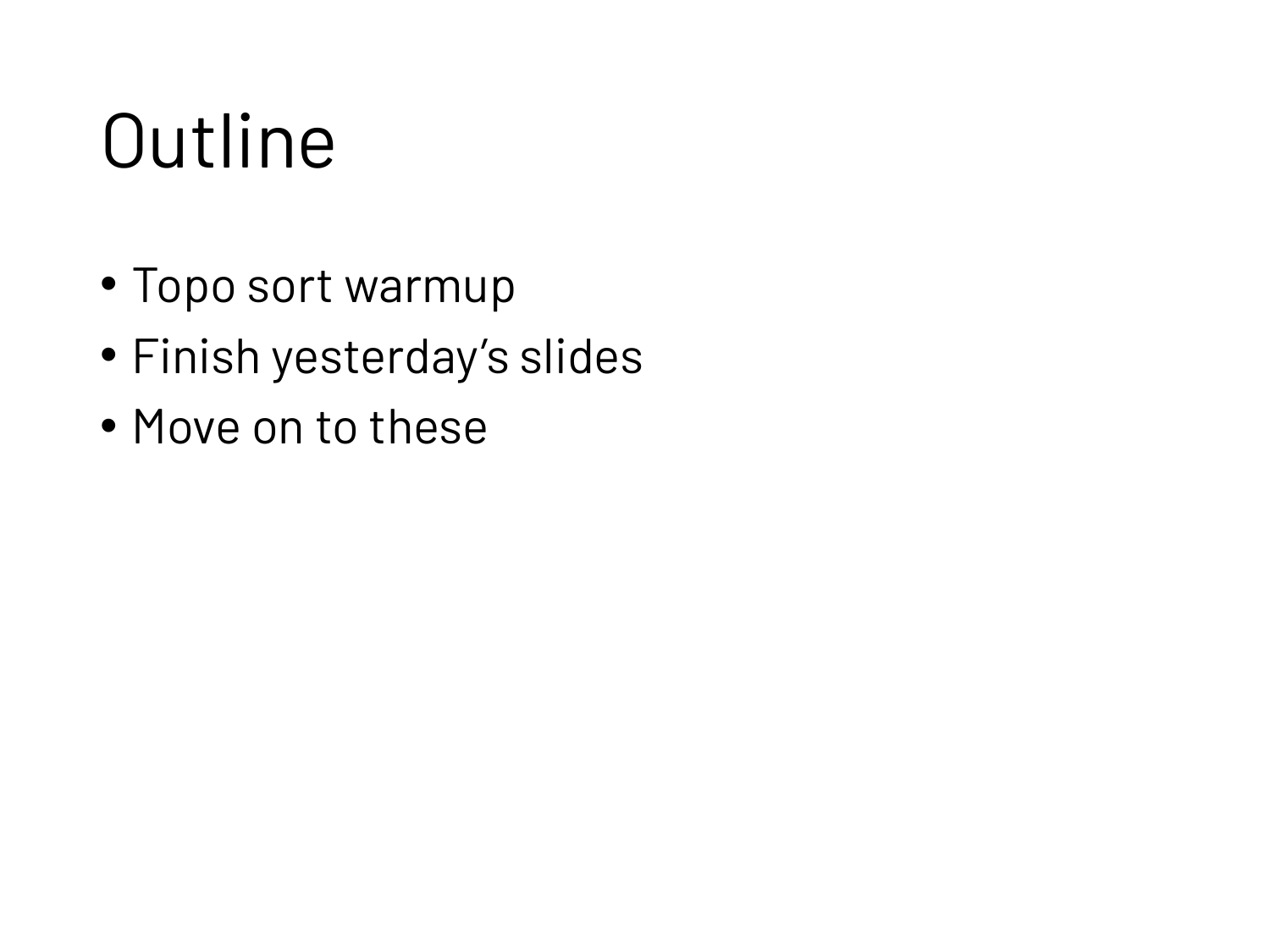

# Outline
Topo sort warmup
Finish yesterday’s slides
Move on to these